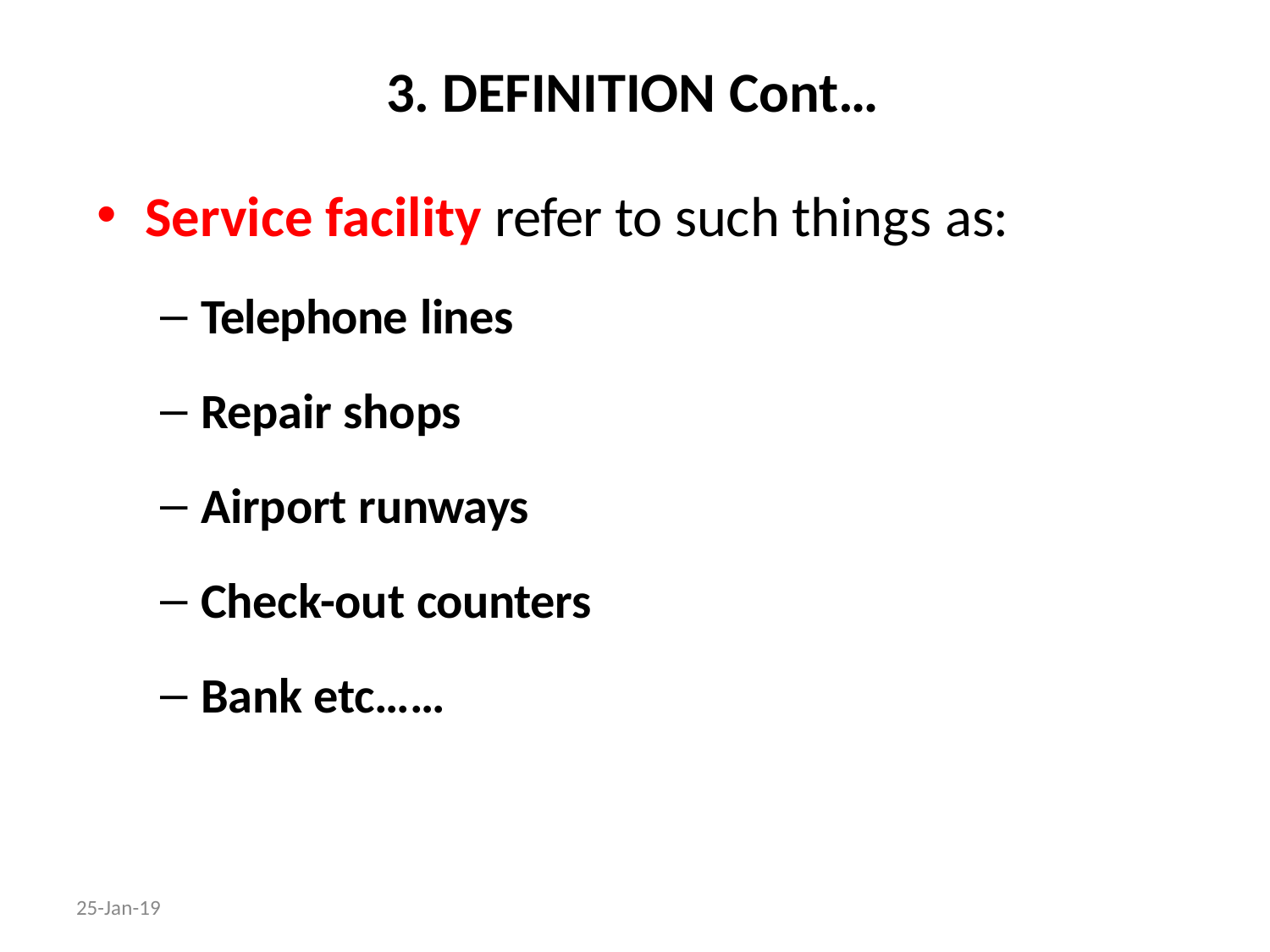

# 3. DEFINITION Cont…
Service facility refer to such things as:
Telephone lines
Repair shops
Airport runways
Check-out counters
Bank etc……
25-Jan-19